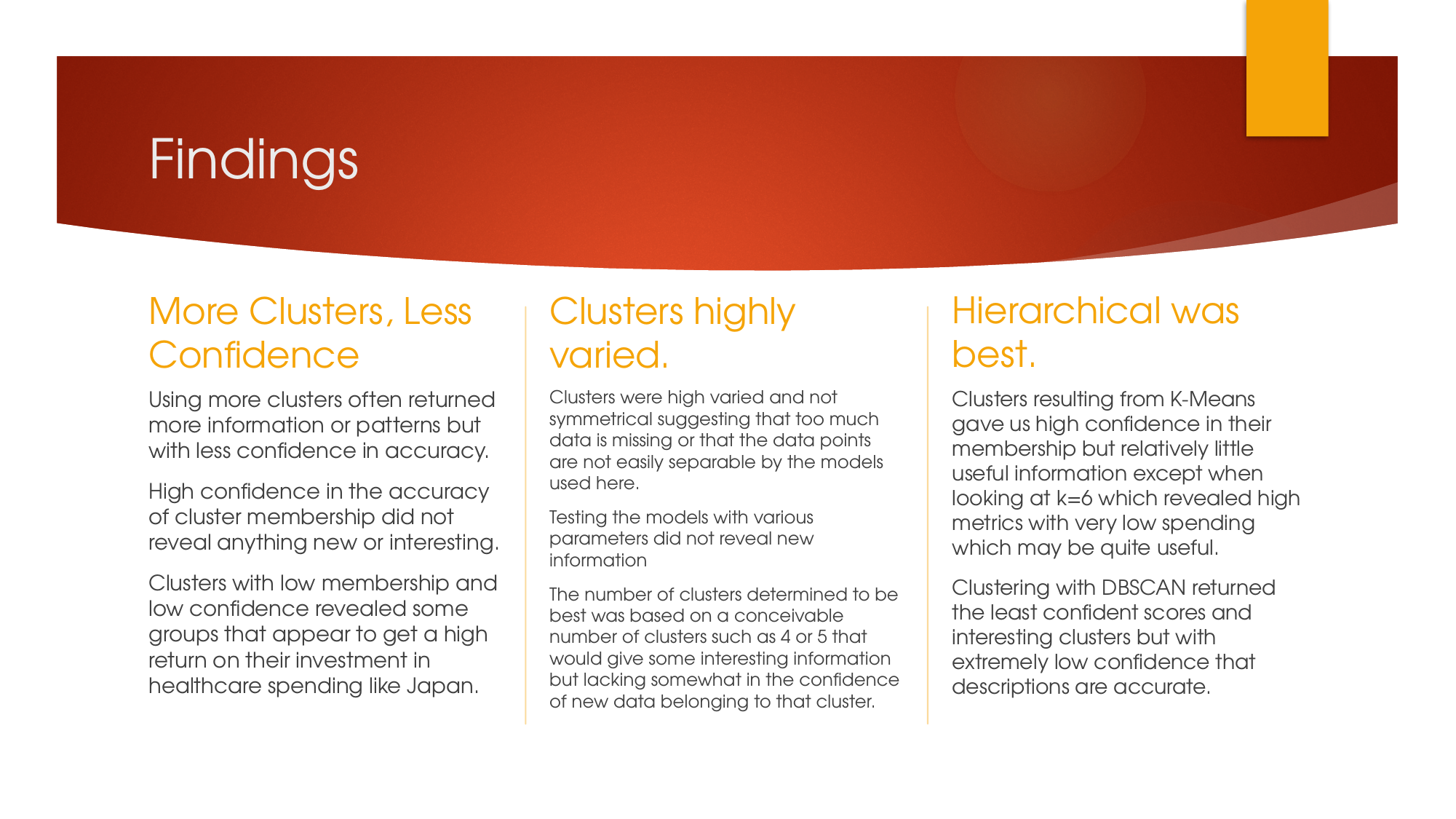

# Findings
Hierarchical was best.
More Clusters, Less Confidence
Clusters highly varied.
Using more clusters often returned more information or patterns but with less confidence in accuracy.
High confidence in the accuracy of cluster membership did not reveal anything new or interesting.
Clusters with low membership and low confidence revealed some groups that appear to get a high return on their investment in healthcare spending like Japan.

Clusters were high varied and not symmetrical suggesting that too much data is missing or that the data points are not easily separable by the models used here.
Testing the models with various parameters did not reveal new information
The number of clusters determined to be best was based on a conceivable number of clusters such as 4 or 5 that would give some interesting information but lacking somewhat in the confidence of new data belonging to that cluster.

Clusters resulting from K-Means gave us high confidence in their membership but relatively little useful information except when looking at k=6 which revealed high metrics with very low spending which may be quite useful.
Clustering with DBSCAN returned the least confident scores and interesting clusters but with extremely low confidence that descriptions are accurate.